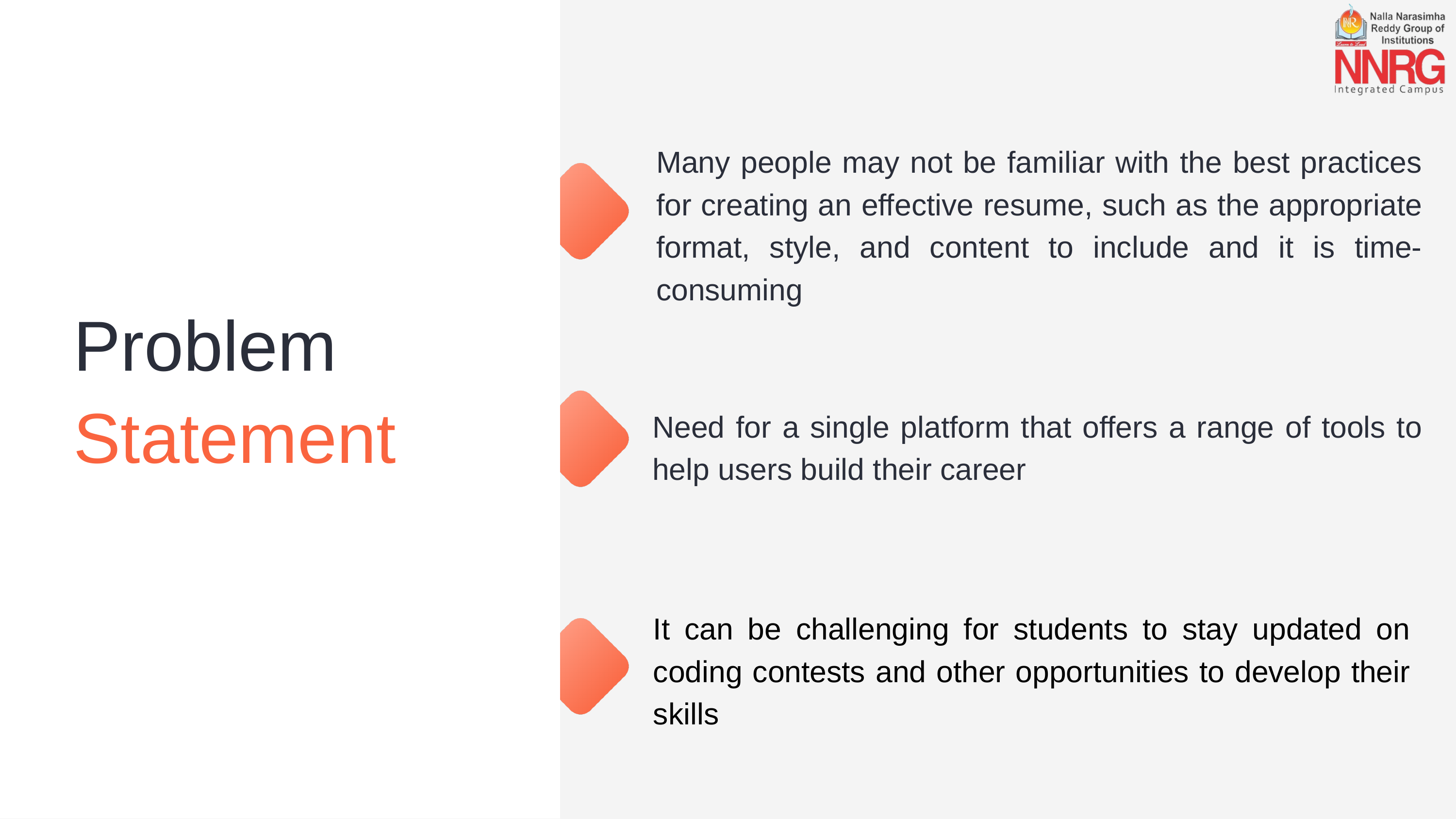

Many people may not be familiar with the best practices for creating an effective resume, such as the appropriate format, style, and content to include and it is time-consuming

Problem
Statement
Need for a single platform that offers a range of tools to help users build their career
It can be challenging for students to stay updated on coding contests and other opportunities to develop their skills